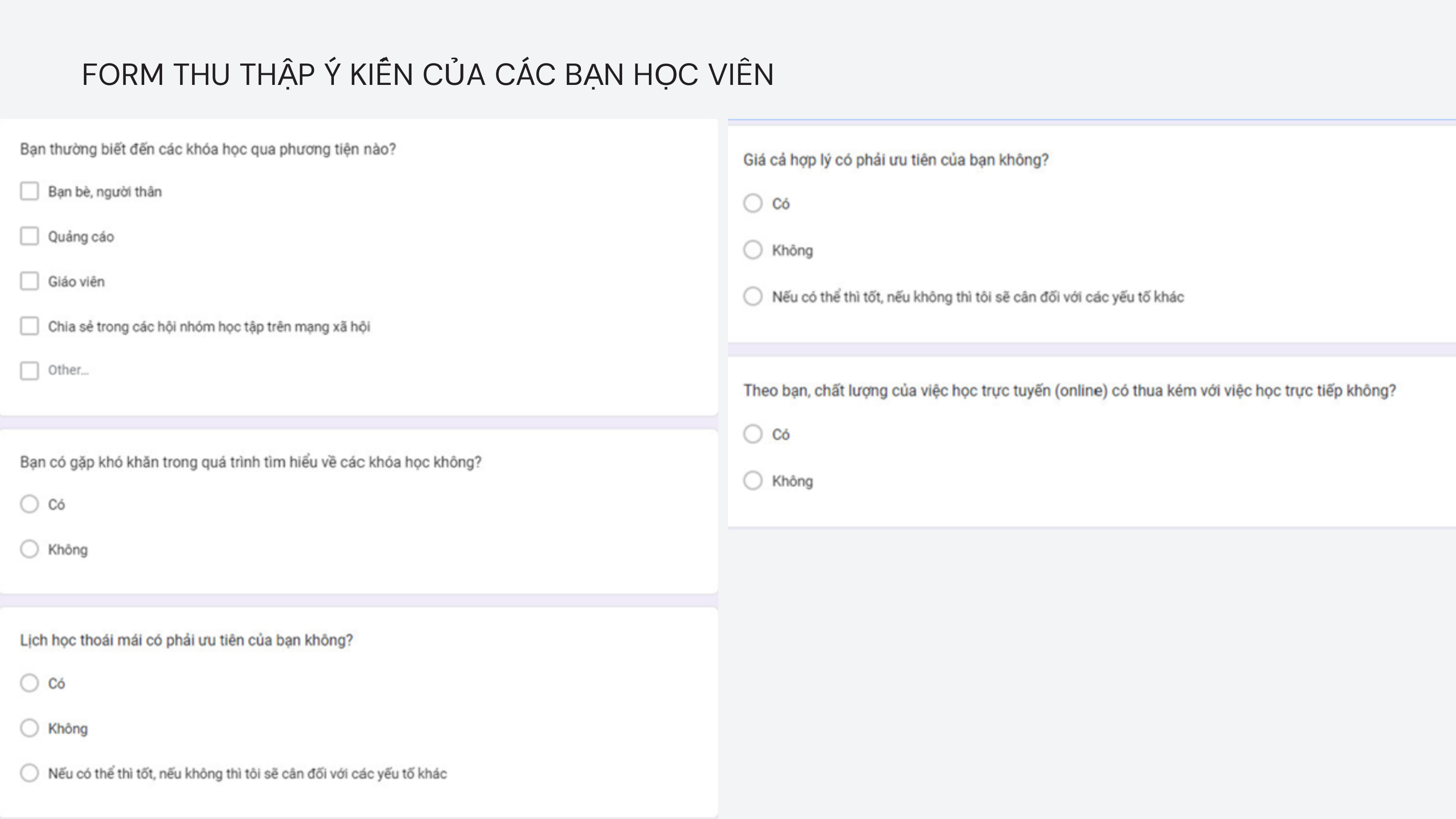

FORM THU THẬP Ý KIẾN CỦA CÁC BẠN HỌC VIÊN